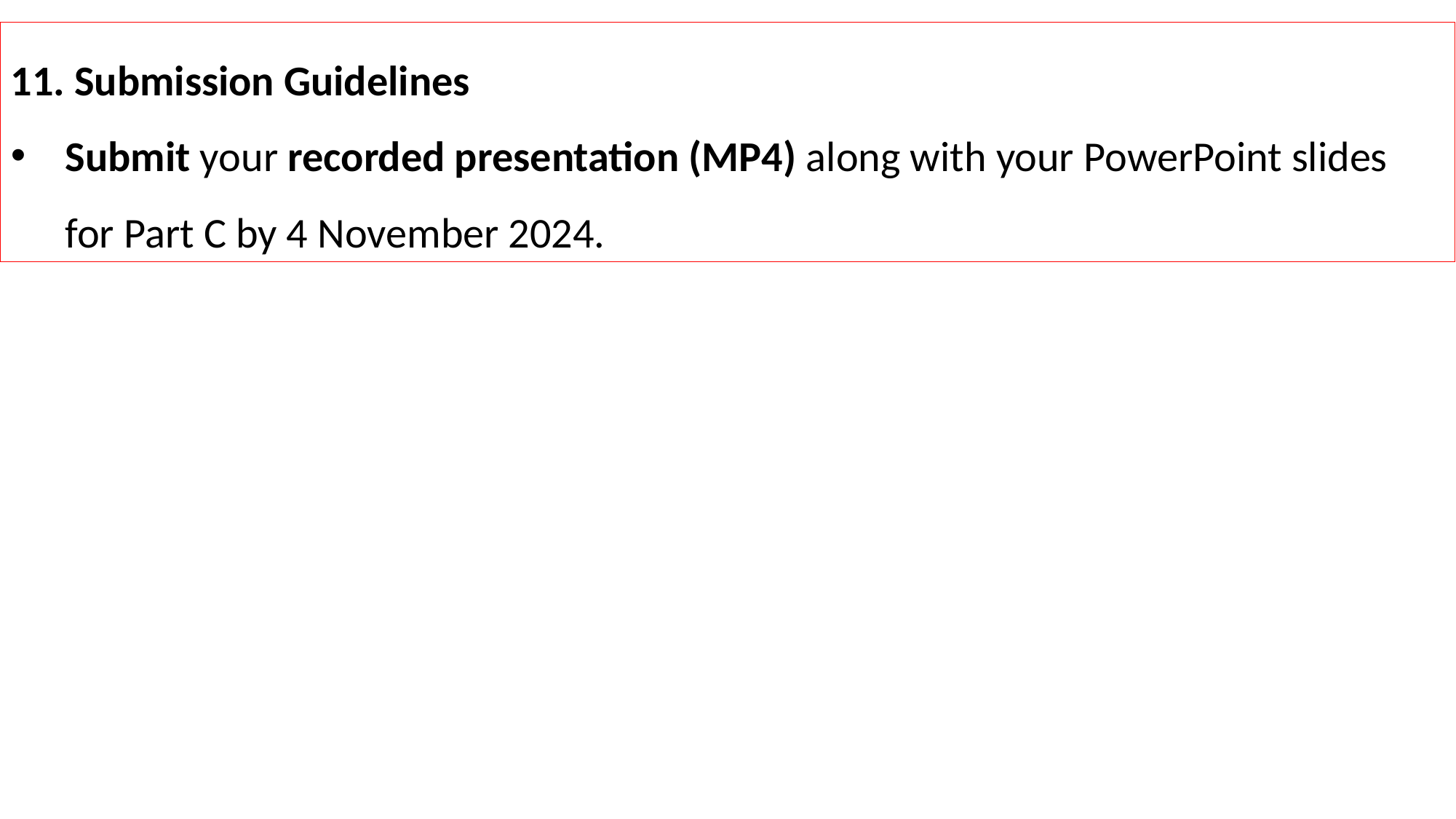

11. Submission Guidelines
Submit your recorded presentation (MP4) along with your PowerPoint slides for Part C by 4 November 2024.